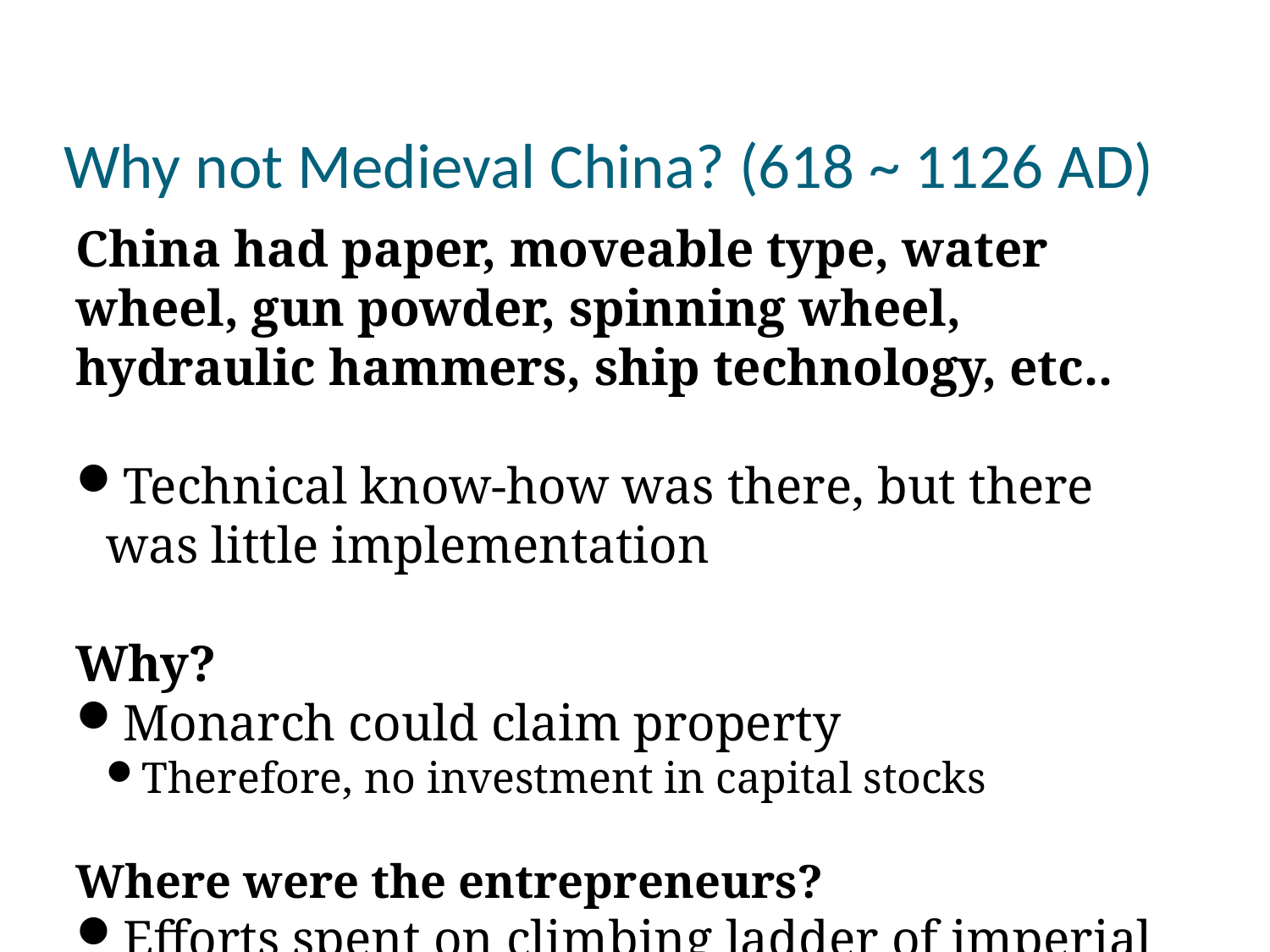

Why not Medieval China? (618 ~ 1126 AD)
China had paper, moveable type, water wheel, gun powder, spinning wheel, hydraulic hammers, ship technology, etc..

Technical know-how was there, but there was little implementation

Why?
Monarch could claim property
Therefore, no investment in capital stocks

Where were the entrepreneurs?
Efforts spent on climbing ladder of imperial examinations (calligraphy, philosophy) to gain government positions
Officials sought bribes to pay for education

No sign of a competitive market where innovation is a primary weapon